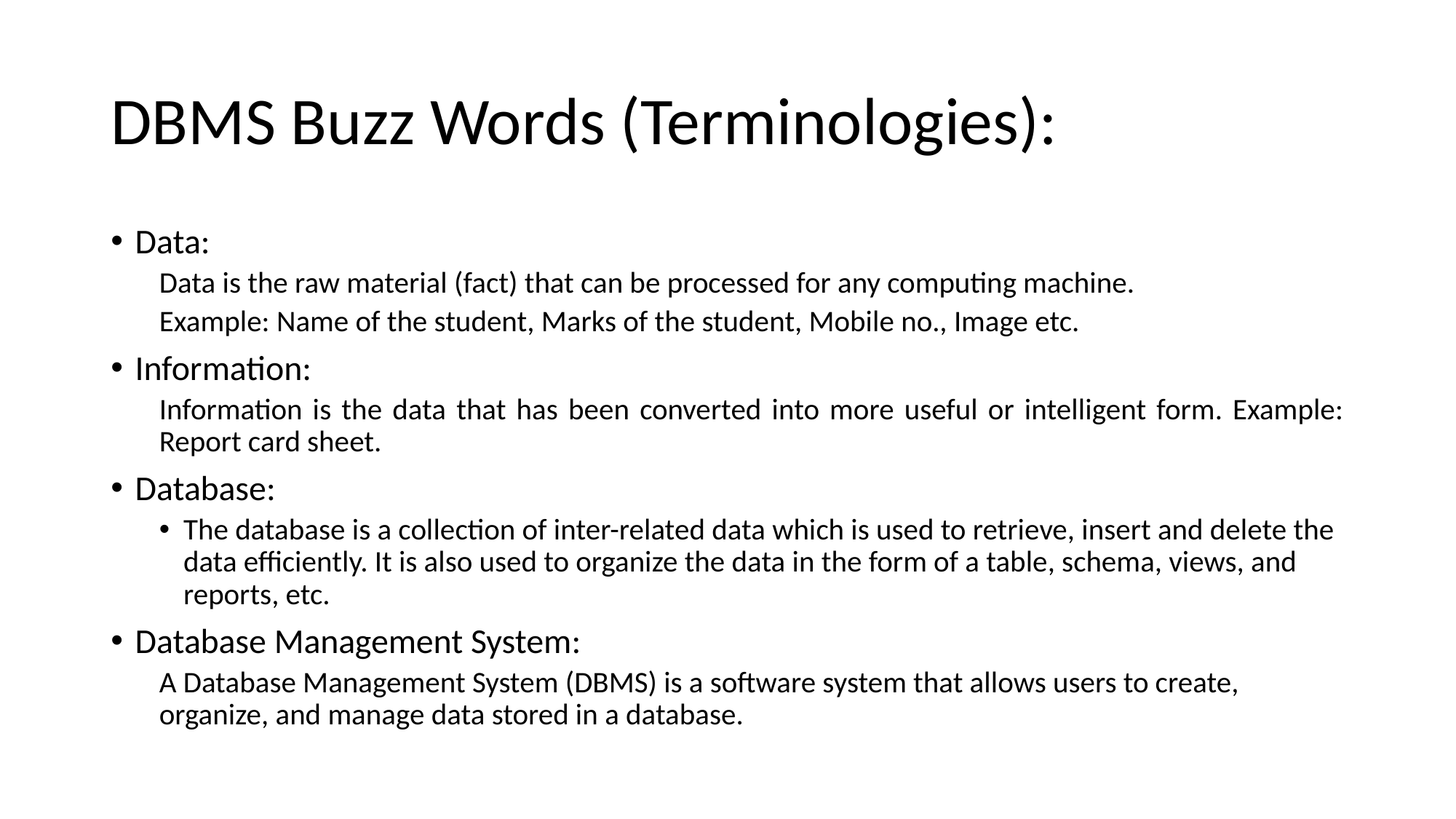

# DBMS Buzz Words (Terminologies):
Data:
Data is the raw material (fact) that can be processed for any computing machine.
Example: Name of the student, Marks of the student, Mobile no., Image etc.
Information:
Information is the data that has been converted into more useful or intelligent form. Example: Report card sheet.
Database:
The database is a collection of inter-related data which is used to retrieve, insert and delete the data efficiently. It is also used to organize the data in the form of a table, schema, views, and reports, etc.
Database Management System:
A Database Management System (DBMS) is a software system that allows users to create, organize, and manage data stored in a database.
2